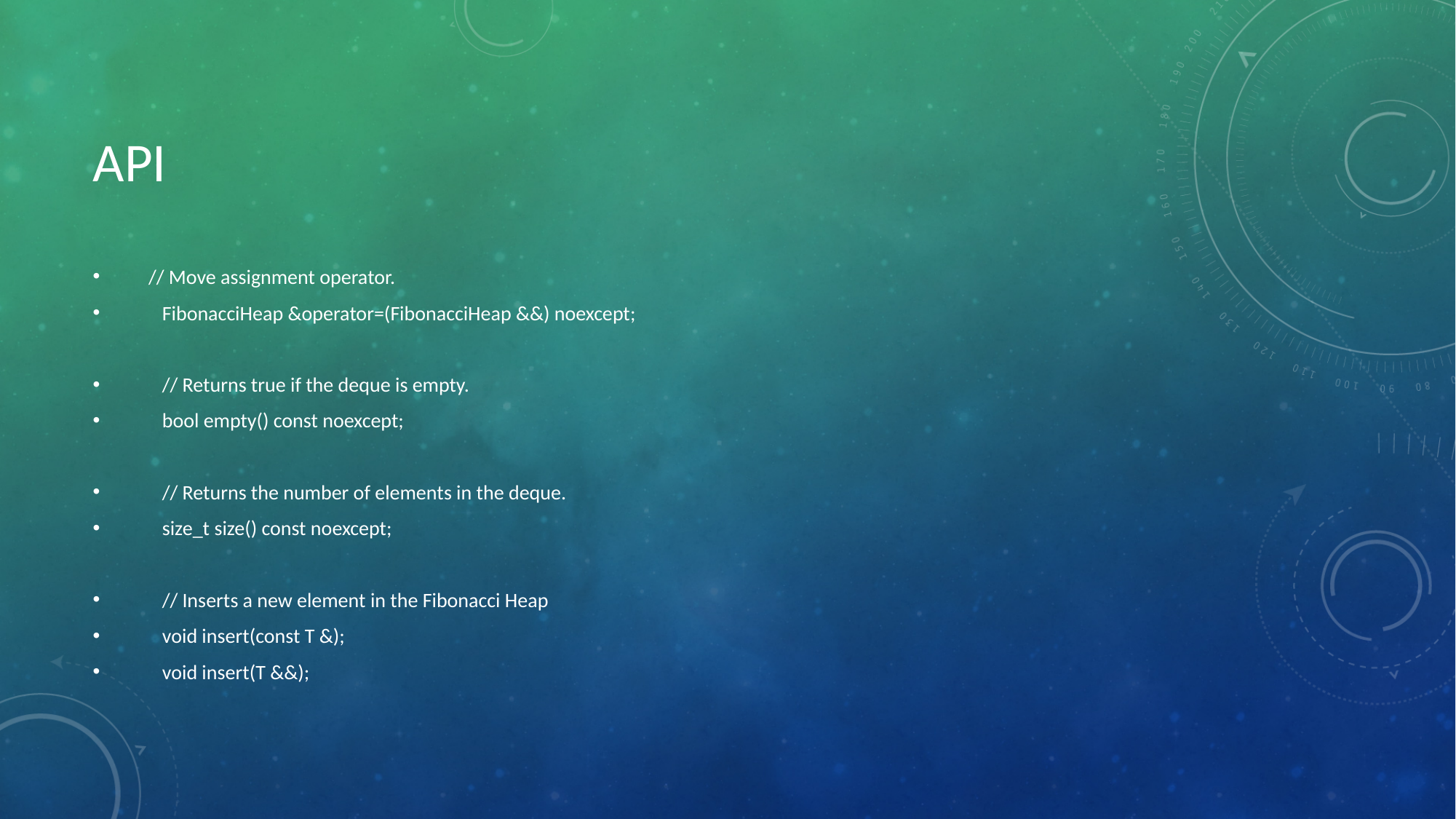

# API
     // Move assignment operator.
        FibonacciHeap &operator=(FibonacciHeap &&) noexcept;

        // Returns true if the deque is empty.
        bool empty() const noexcept;

        // Returns the number of elements in the deque.
        size_t size() const noexcept;

        // Inserts a new element in the Fibonacci Heap
        void insert(const T &);
        void insert(T &&);